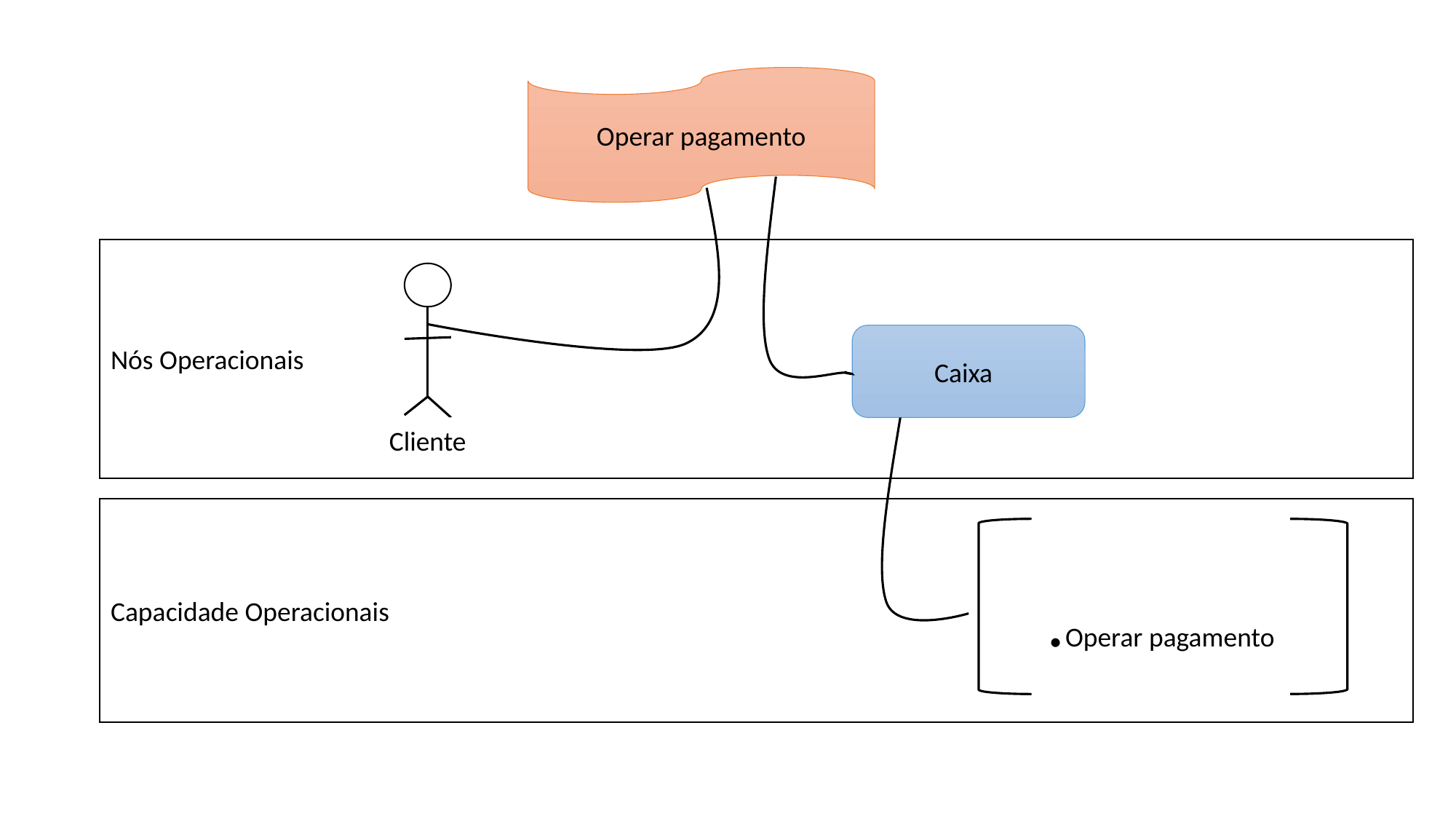

Operar pagamento

Nós Operacionais

  Caixa
Cliente

Capacidade Operacionais

.Operar pagamento